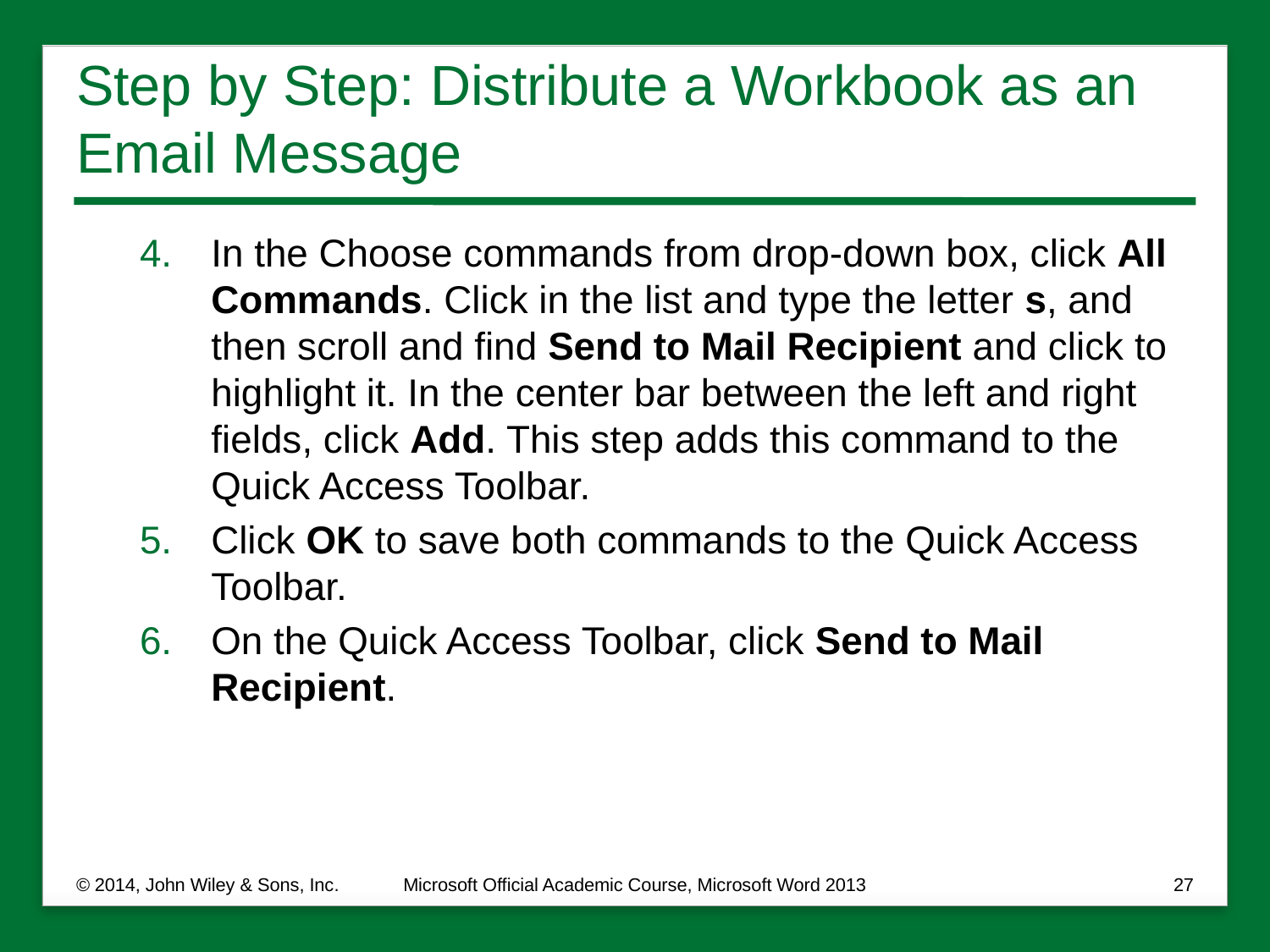

# Step by Step: Distribute a Workbook as an Email Message
In the Choose commands from drop-down box, click All Commands. Click in the list and type the letter s, and then scroll and find Send to Mail Recipient and click to highlight it. In the center bar between the left and right fields, click Add. This step adds this command to the Quick Access Toolbar.
Click OK to save both commands to the Quick Access Toolbar.
On the Quick Access Toolbar, click Send to Mail Recipient.
© 2014, John Wiley & Sons, Inc.
Microsoft Official Academic Course, Microsoft Word 2013
27